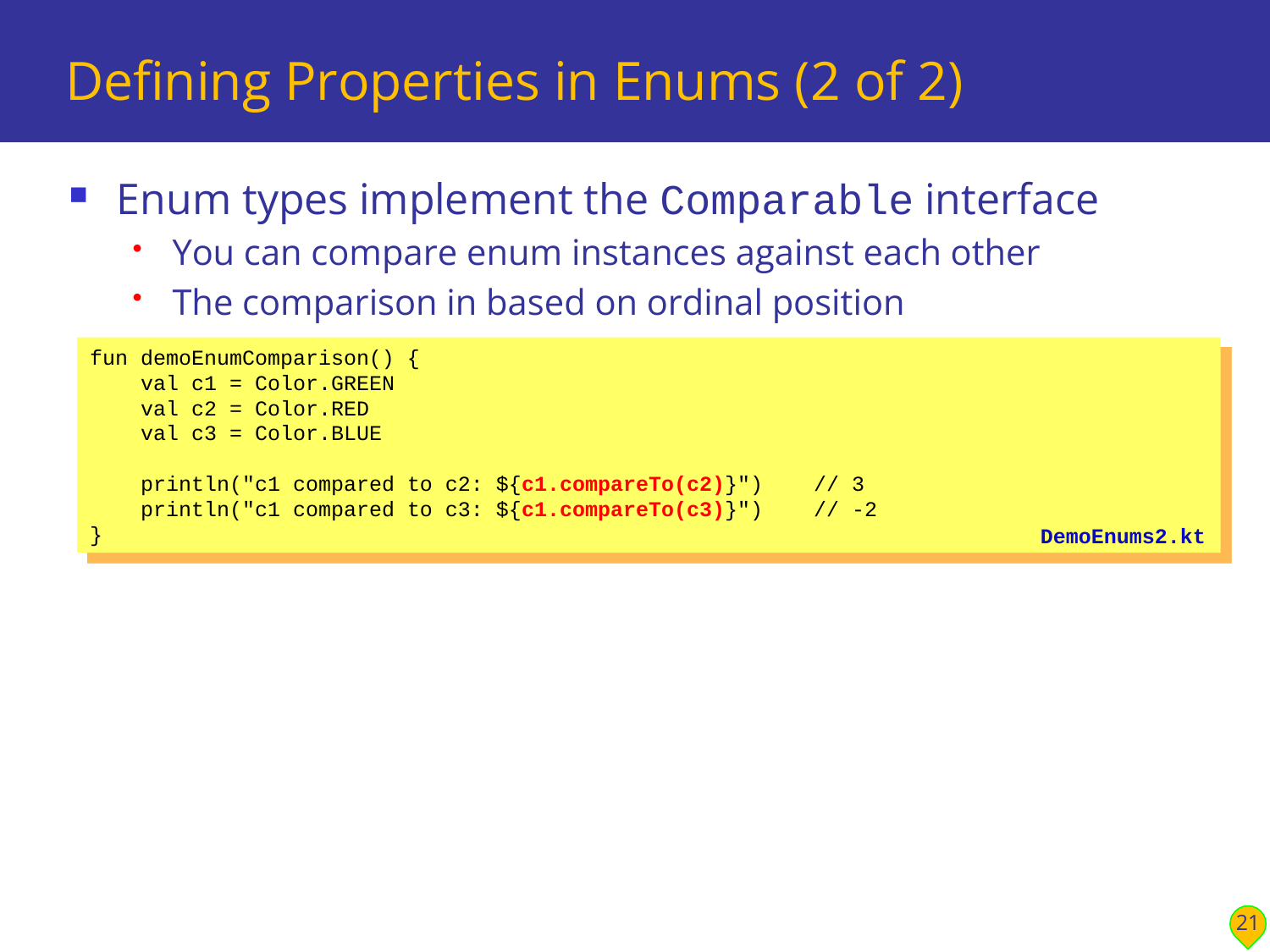

# Defining Properties in Enums (2 of 2)
Enum types implement the Comparable interface
You can compare enum instances against each other
The comparison in based on ordinal position
fun demoEnumComparison() {
    val c1 = Color.GREEN
    val c2 = Color.RED
    val c3 = Color.BLUE

    println("c1 compared to c2: ${c1.compareTo(c2)}")    // 3
    println("c1 compared to c3: ${c1.compareTo(c3)}")    // -2
}
DemoEnums2.kt
21